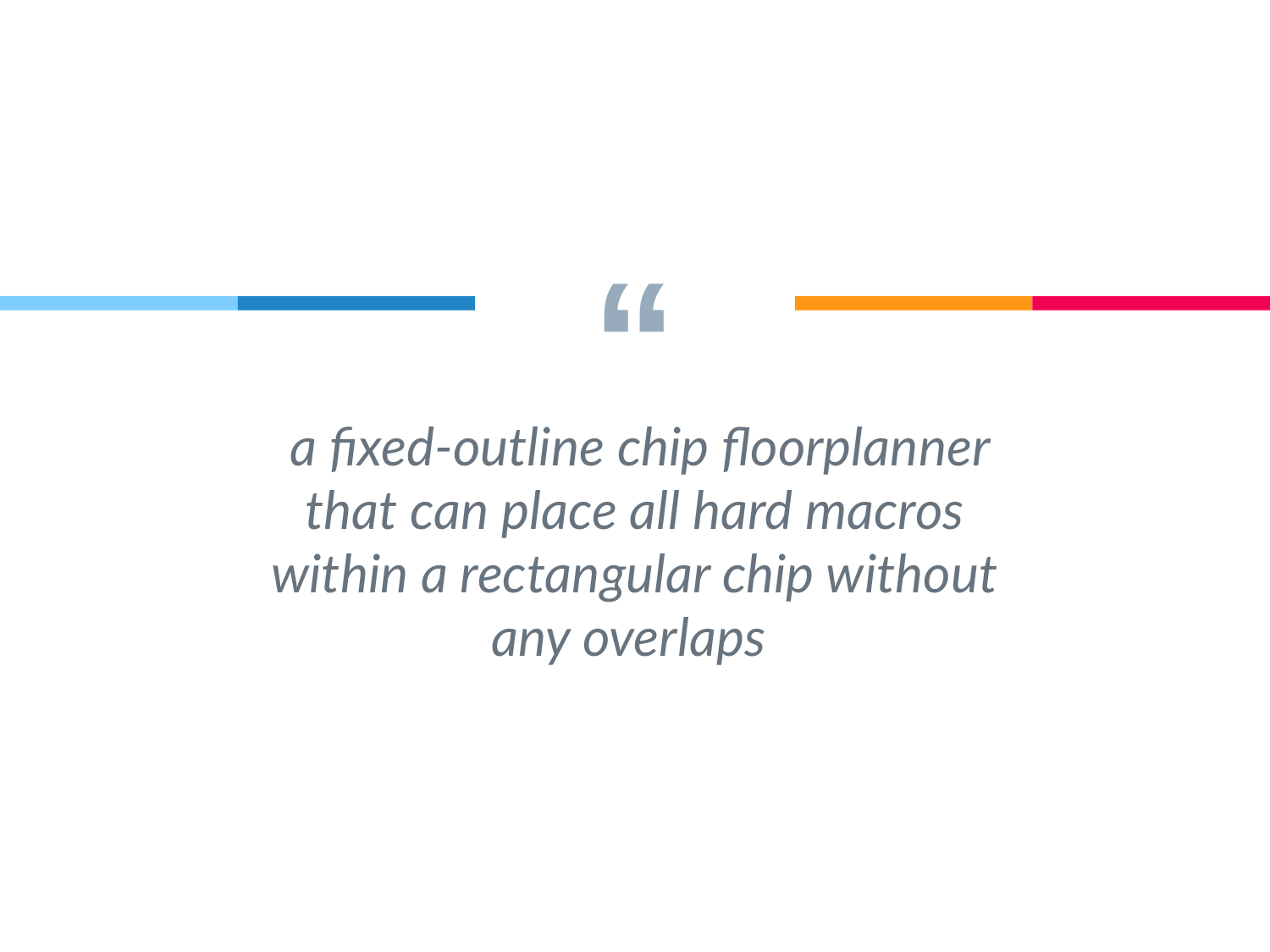

a fixed-outline chip floorplanner that can place all hard macros within a rectangular chip without any overlaps